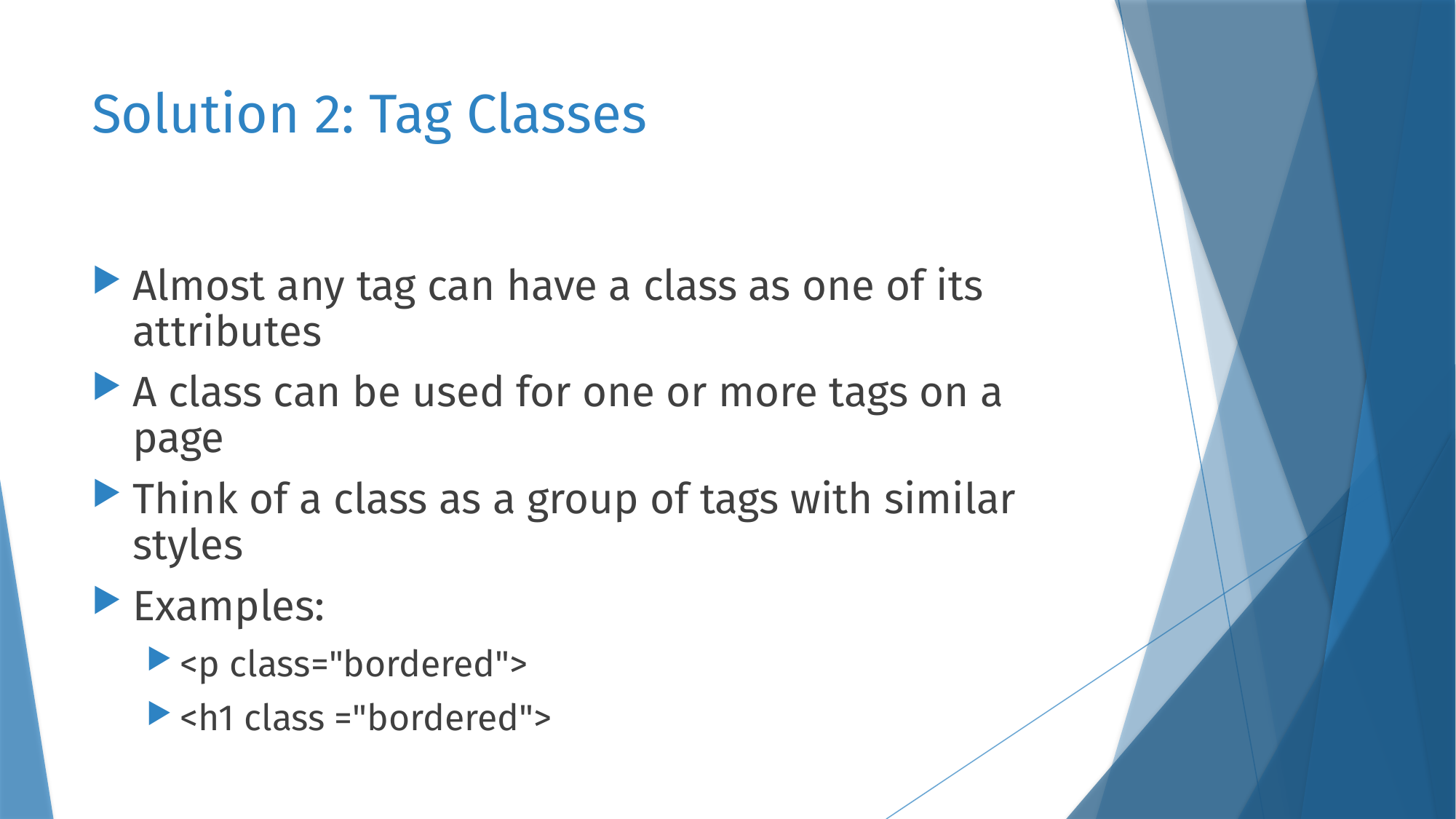

# Solution 2: Tag Classes
Almost any tag can have a class as one of its attributes
A class can be used for one or more tags on a page
Think of a class as a group of tags with similar styles
Examples:
<p class="bordered">
<h1 class ="bordered">